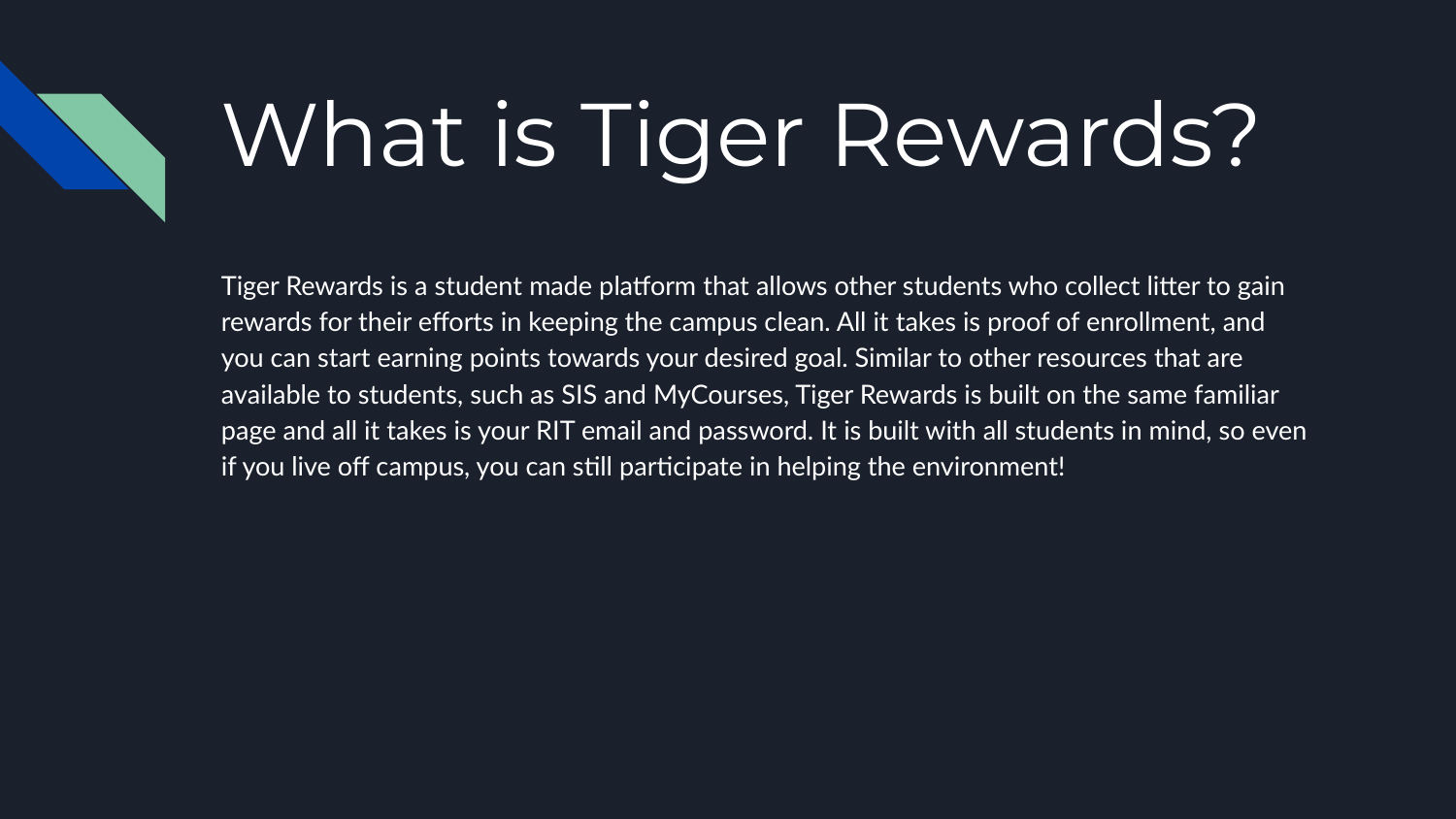

# What is Tiger Rewards?
Tiger Rewards is a student made platform that allows other students who collect litter to gain rewards for their efforts in keeping the campus clean. All it takes is proof of enrollment, and you can start earning points towards your desired goal. Similar to other resources that are available to students, such as SIS and MyCourses, Tiger Rewards is built on the same familiar page and all it takes is your RIT email and password. It is built with all students in mind, so even if you live off campus, you can still participate in helping the environment!